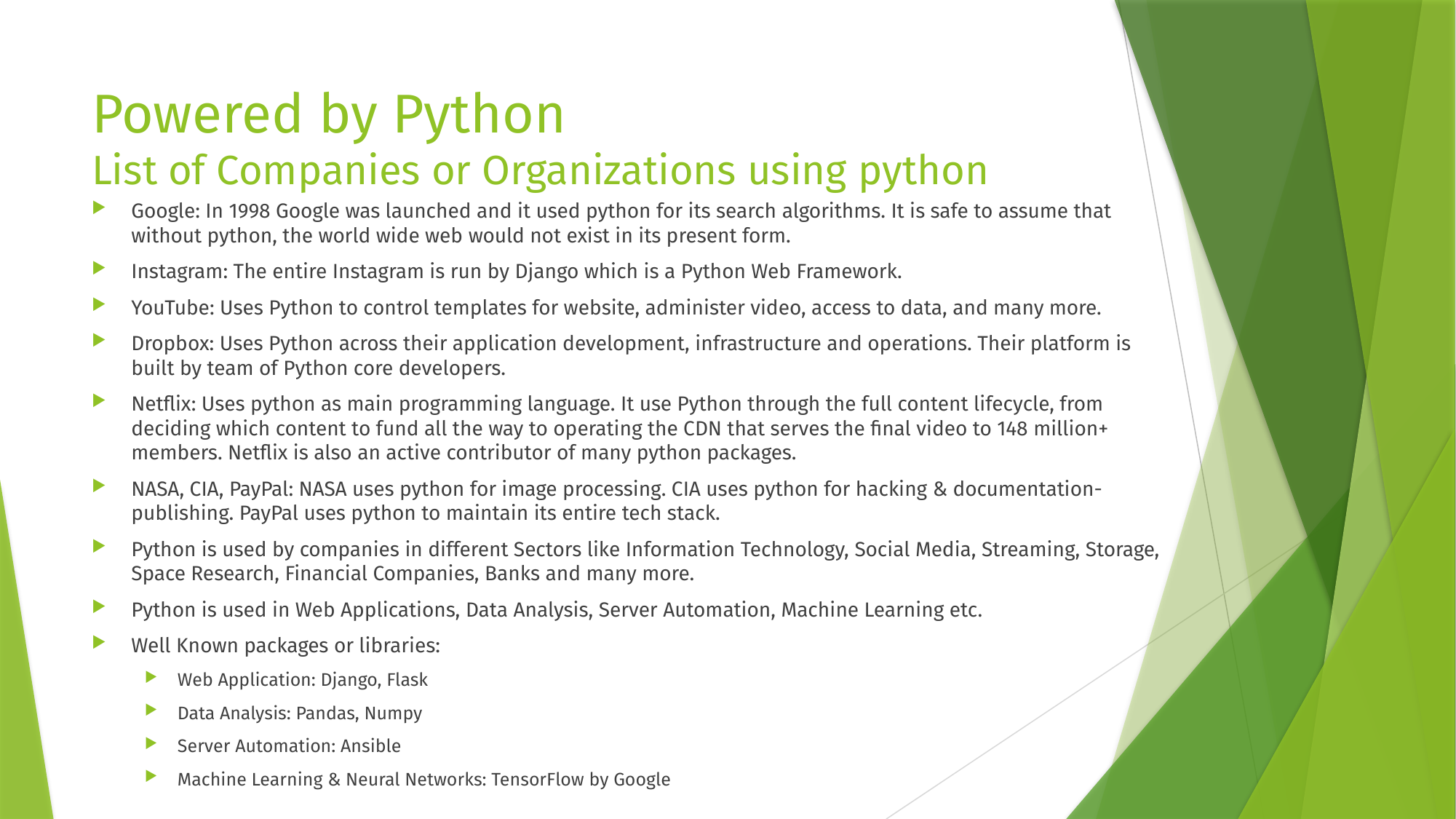

# Powered by Python List of Companies or Organizations using python
Google: In 1998 Google was launched and it used python for its search algorithms. It is safe to assume that without python, the world wide web would not exist in its present form.
Instagram: The entire Instagram is run by Django which is a Python Web Framework.
YouTube: Uses Python to control templates for website, administer video, access to data, and many more.
Dropbox: Uses Python across their application development, infrastructure and operations. Their platform is built by team of Python core developers.
Netflix: Uses python as main programming language. It use Python through the full content lifecycle, from deciding which content to fund all the way to operating the CDN that serves the final video to 148 million+ members. Netflix is also an active contributor of many python packages.
NASA, CIA, PayPal: NASA uses python for image processing. CIA uses python for hacking & documentation-publishing. PayPal uses python to maintain its entire tech stack.
Python is used by companies in different Sectors like Information Technology, Social Media, Streaming, Storage, Space Research, Financial Companies, Banks and many more.
Python is used in Web Applications, Data Analysis, Server Automation, Machine Learning etc.
Well Known packages or libraries:
Web Application: Django, Flask
Data Analysis: Pandas, Numpy
Server Automation: Ansible
Machine Learning & Neural Networks: TensorFlow by Google